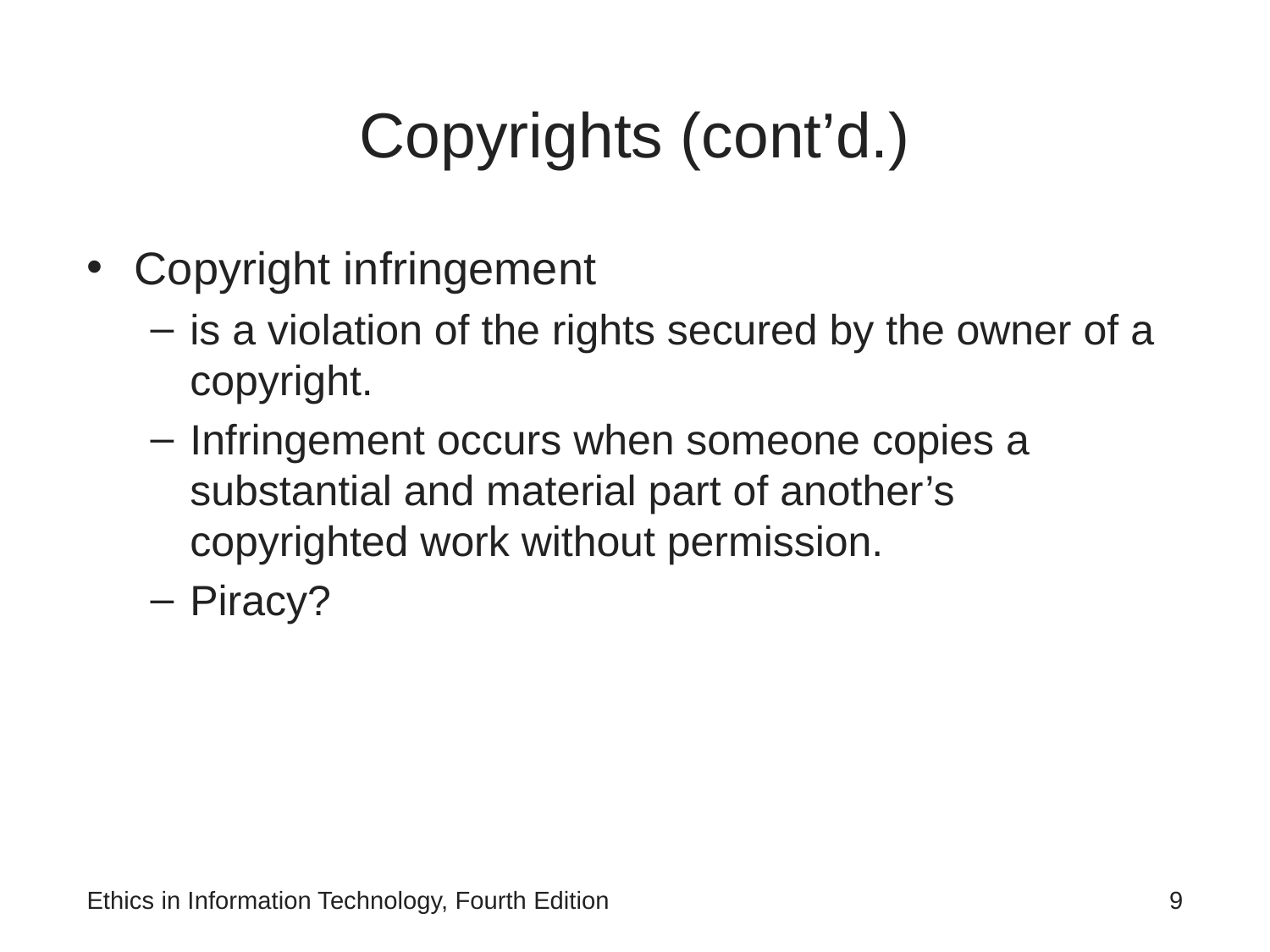

# Copyrights (cont’d.)
Copyright infringement
is a violation of the rights secured by the owner of a copyright.
Infringement occurs when someone copies a substantial and material part of another’s copyrighted work without permission.
Piracy?
Ethics in Information Technology, Fourth Edition
9